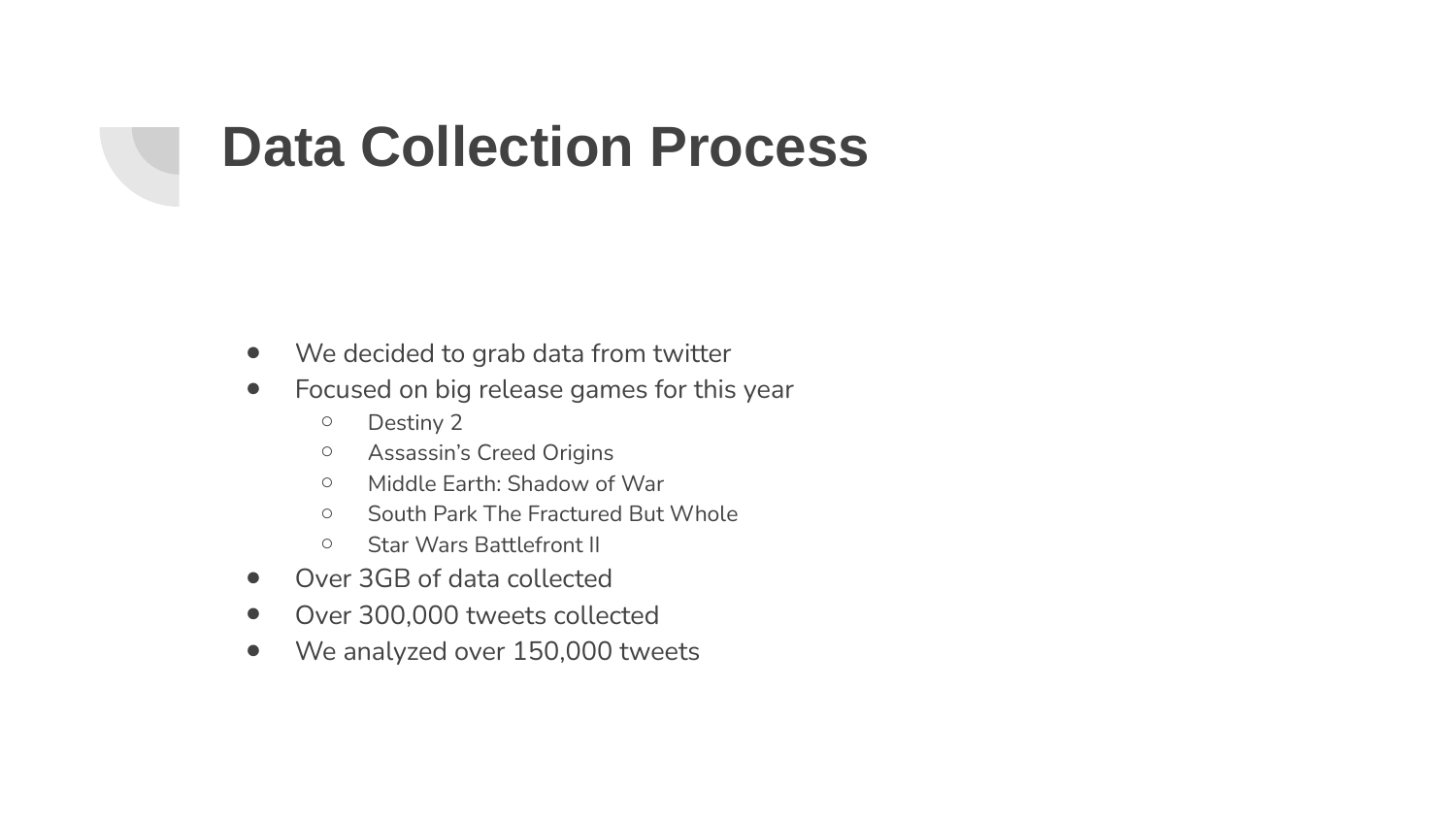

# Data Collection Process
We decided to grab data from twitter
Focused on big release games for this year
Destiny 2
Assassin’s Creed Origins
Middle Earth: Shadow of War
South Park The Fractured But Whole
Star Wars Battlefront II
Over 3GB of data collected
Over 300,000 tweets collected
We analyzed over 150,000 tweets